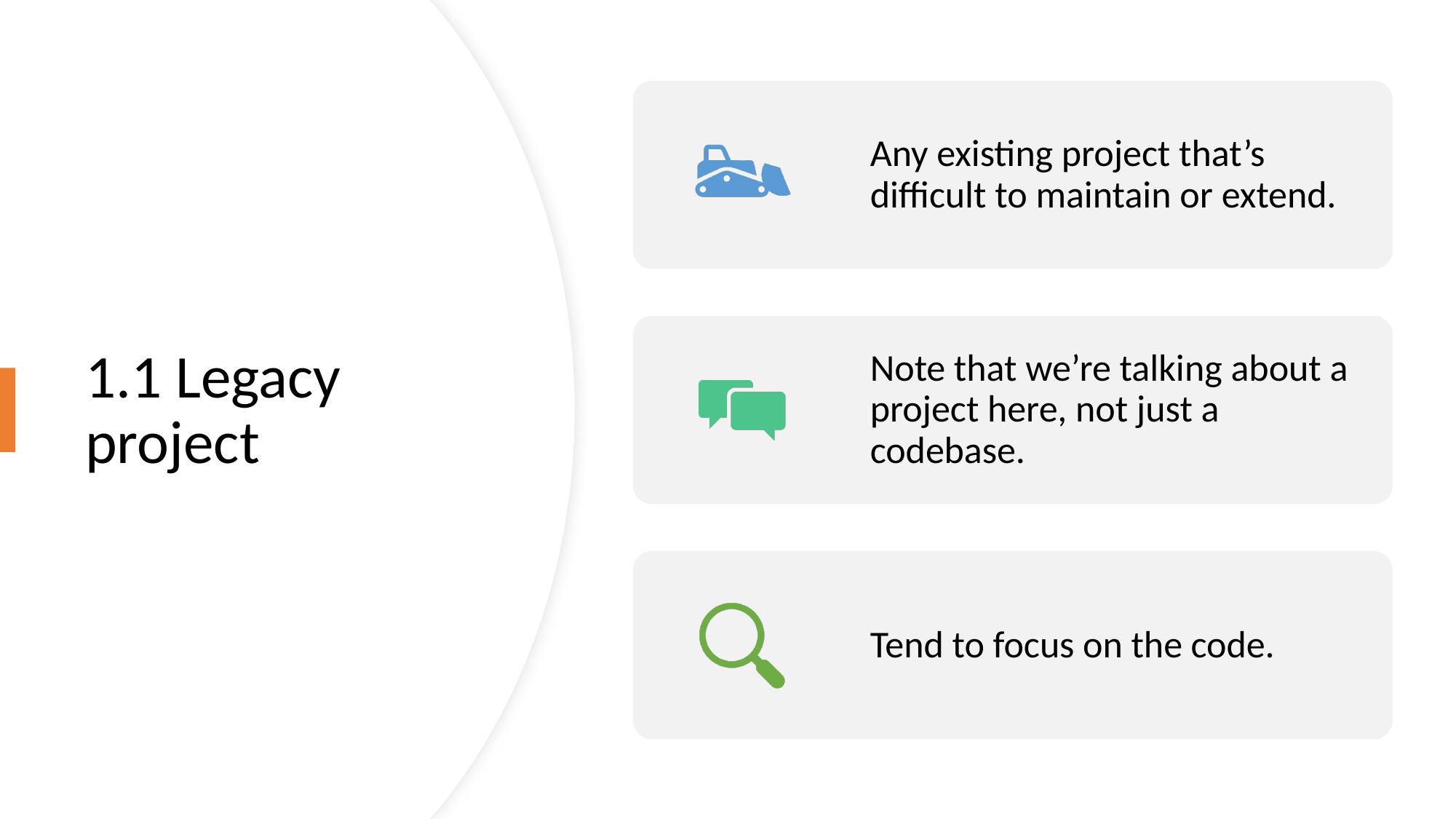

Any existing project that’s difficult to maintain or extend.
Note that we’re talking about a project here, not just a codebase.
Tend to focus on the code.
# 1.1 Legacy project